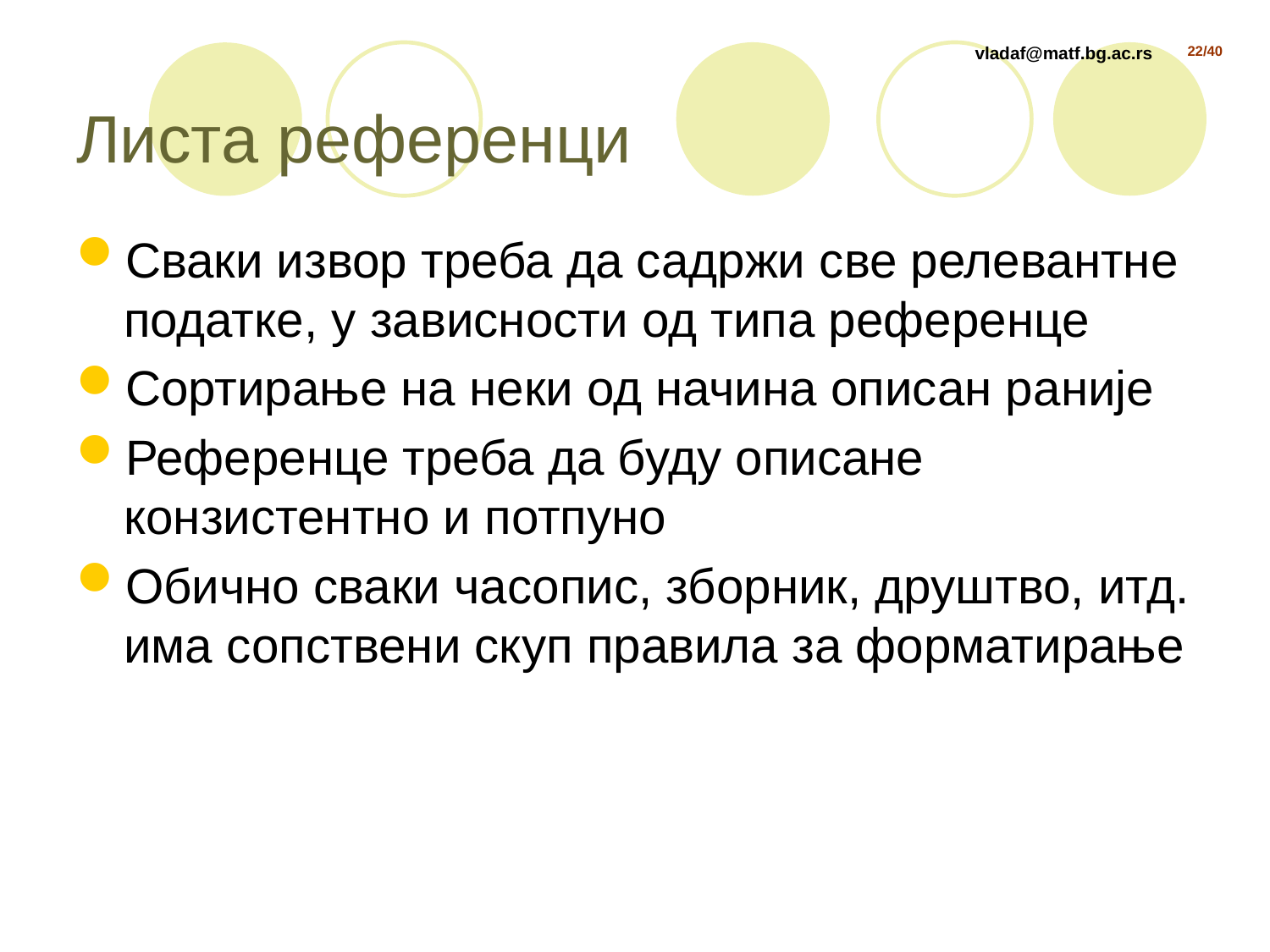

# Листа референци
Сваки извор треба да садржи све релевантне податке, у зависности од типа референце
Сортирање на неки од начина описан раније
Референце треба да буду описане конзистентно и потпуно
Обично сваки часопис, зборник, друштво, итд. има сопствени скуп правила за форматирање